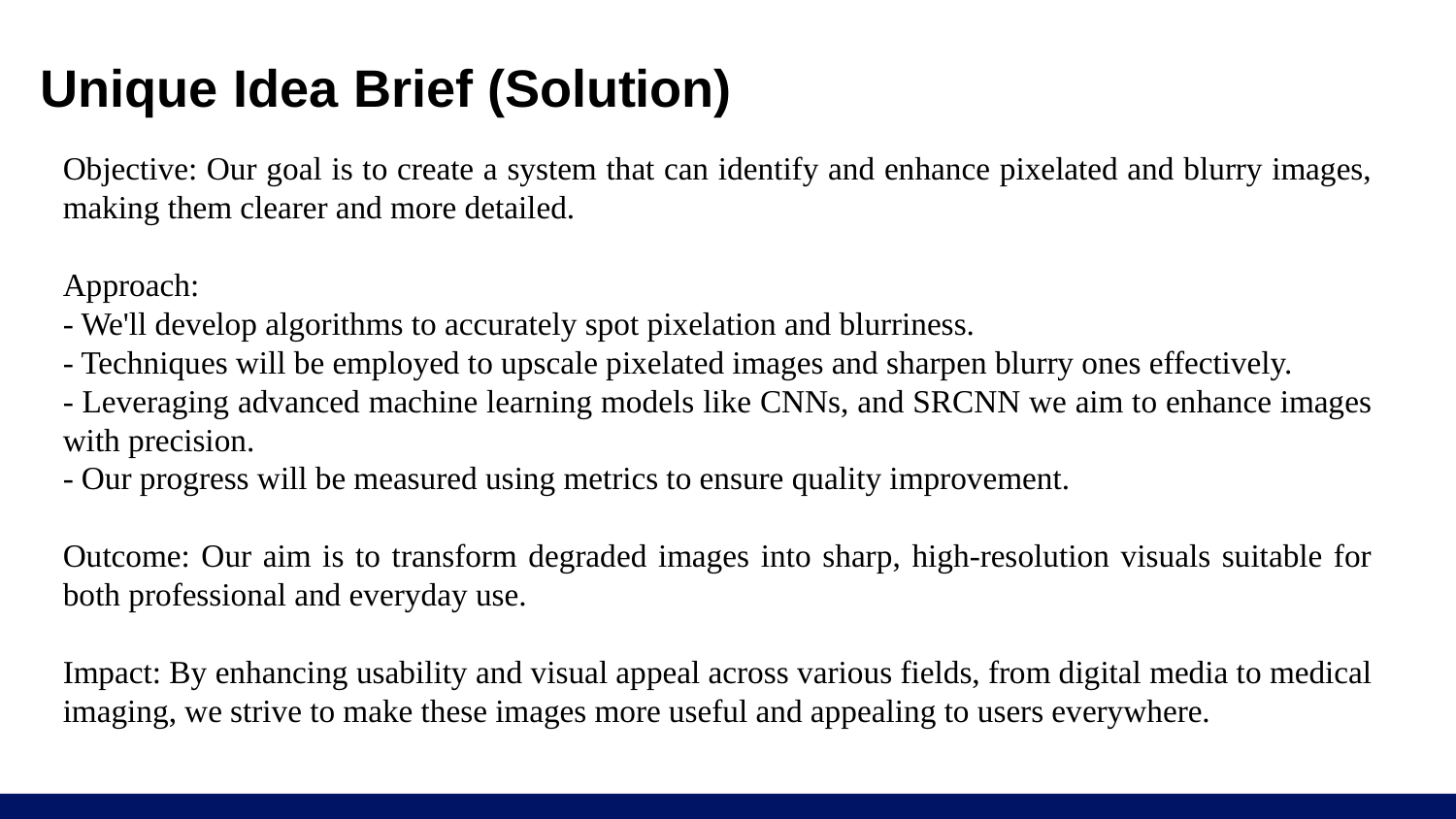

# Unique Idea Brief (Solution)
Objective: Our goal is to create a system that can identify and enhance pixelated and blurry images, making them clearer and more detailed.

Approach:
- We'll develop algorithms to accurately spot pixelation and blurriness.
- Techniques will be employed to upscale pixelated images and sharpen blurry ones effectively.
- Leveraging advanced machine learning models like CNNs, and SRCNN we aim to enhance images with precision.
- Our progress will be measured using metrics to ensure quality improvement.

Outcome: Our aim is to transform degraded images into sharp, high-resolution visuals suitable for both professional and everyday use.

Impact: By enhancing usability and visual appeal across various fields, from digital media to medical imaging, we strive to make these images more useful and appealing to users everywhere.